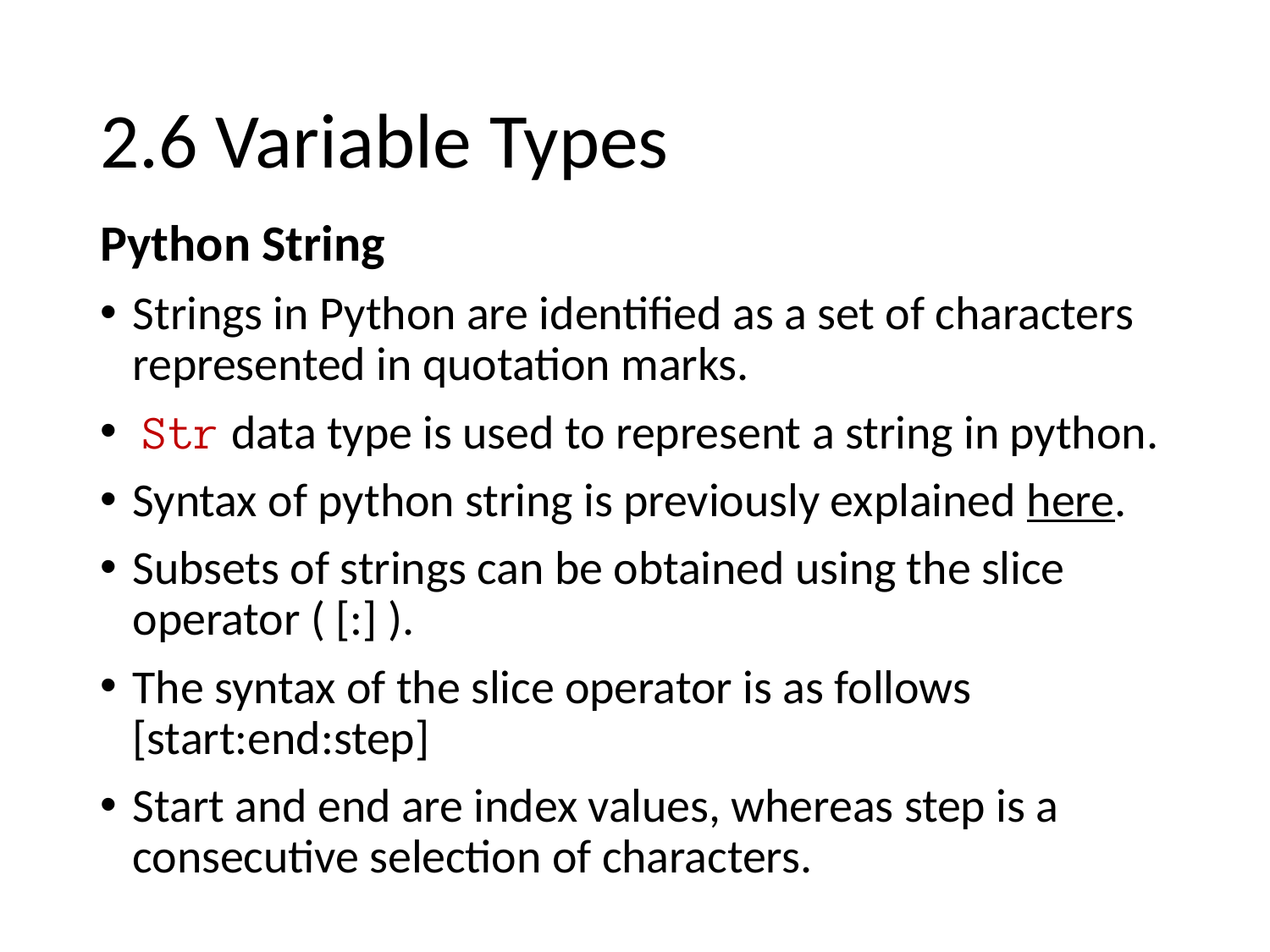

# 2.6 Variable Types
Python String
Strings in Python are identified as a set of characters represented in quotation marks.
 Str data type is used to represent a string in python.
Syntax of python string is previously explained here.
Subsets of strings can be obtained using the slice operator ( [:] ).
The syntax of the slice operator is as follows [start:end:step]
Start and end are index values, whereas step is a consecutive selection of characters.